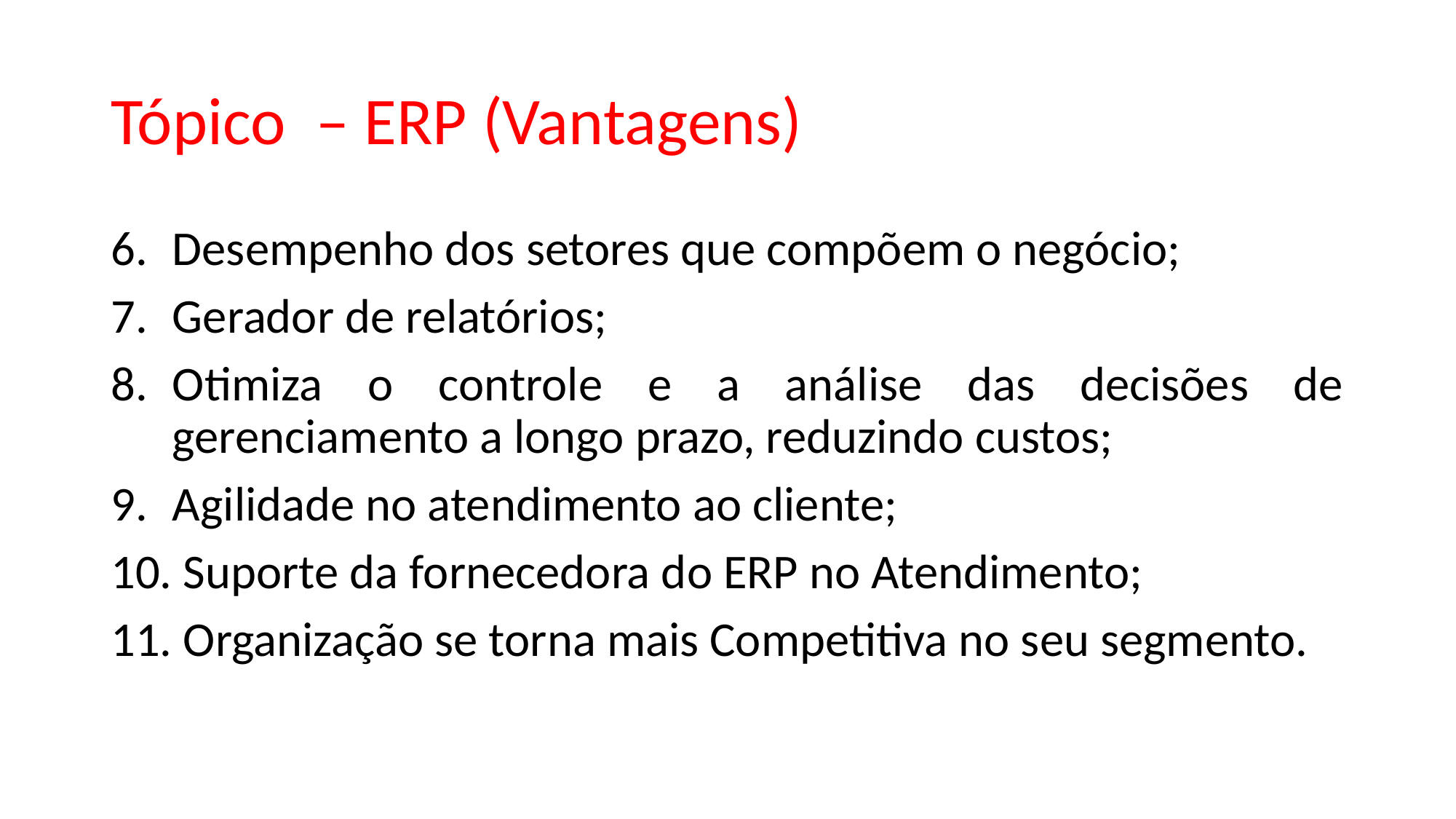

# Tópico  – ERP (Vantagens)
Desempenho dos setores que compõem o negócio;
Gerador de relatórios;
Otimiza o controle e a análise das decisões de gerenciamento a longo prazo, reduzindo custos;
Agilidade no atendimento ao cliente;
 Suporte da fornecedora do ERP no Atendimento;
 Organização se torna mais Competitiva no seu segmento.